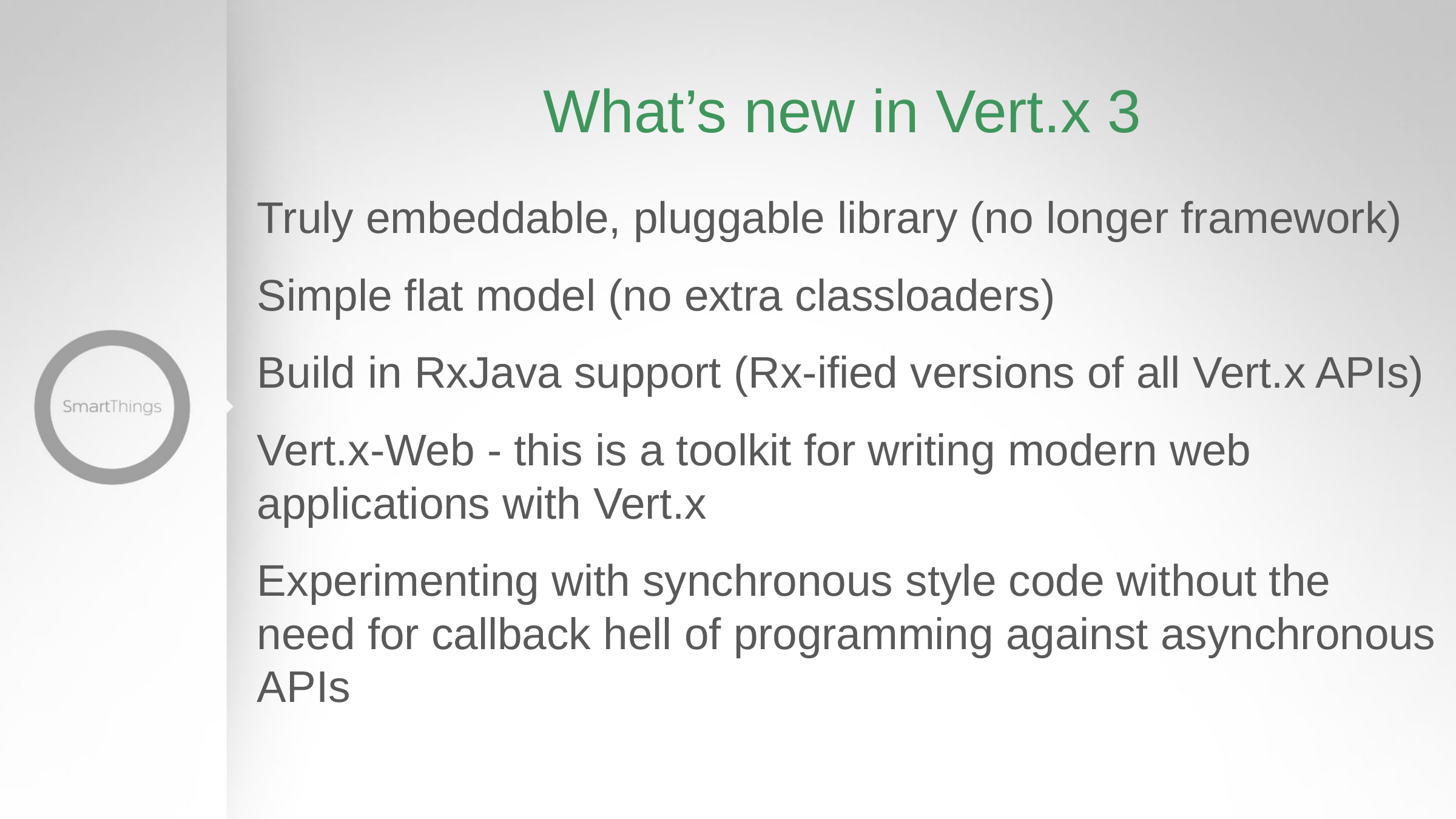

# What’s new in Vert.x 3
Truly embeddable, pluggable library (no longer framework)
Simple flat model (no extra classloaders)
Build in RxJava support (Rx-ified versions of all Vert.x APIs)
Vert.x-Web - this is a toolkit for writing modern web applications with Vert.x
Experimenting with synchronous style code without the need for callback hell of programming against asynchronous APIs